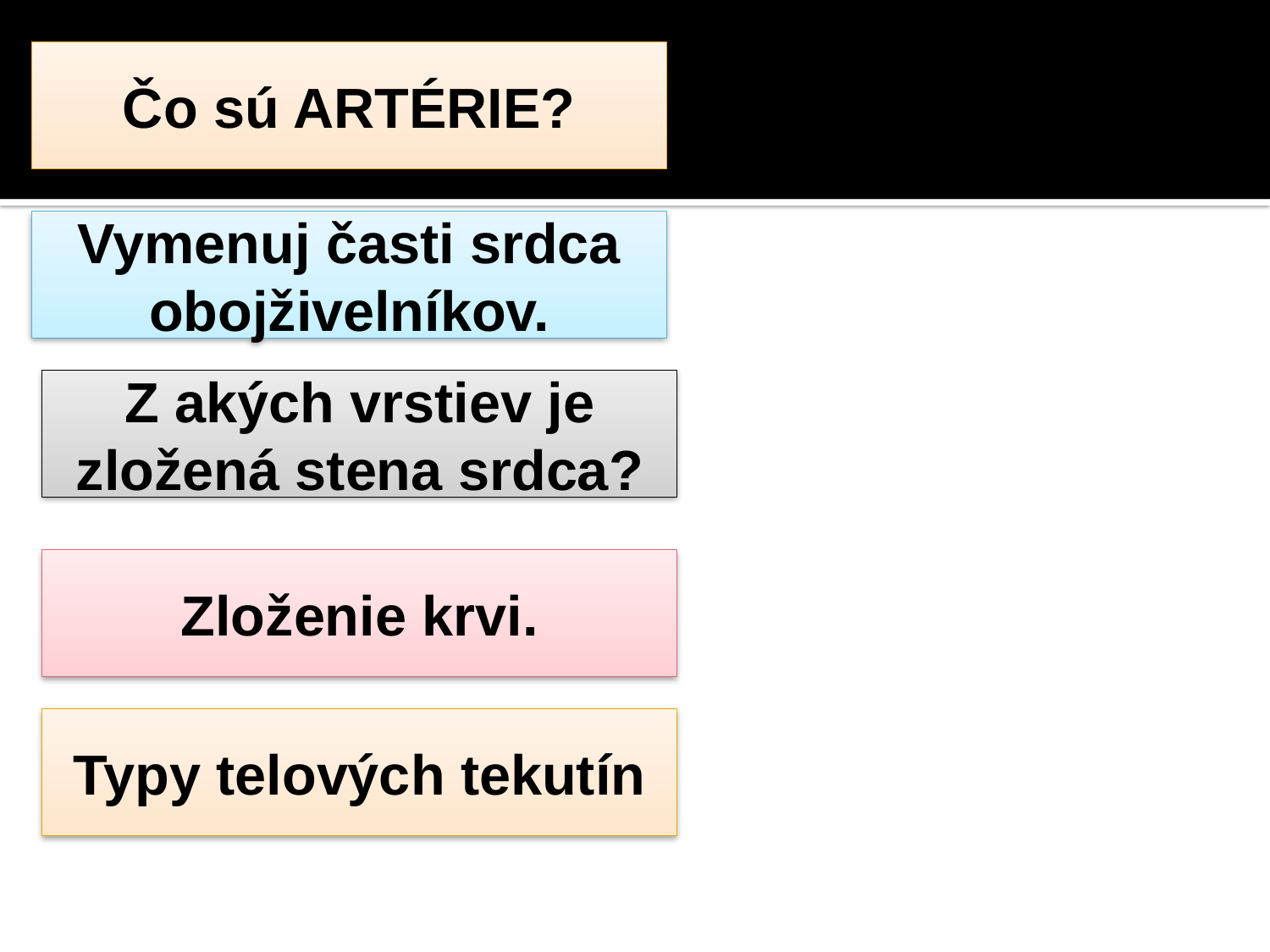

#
Čo sú ARTÉRIE?
Vymenuj časti srdca obojživelníkov.

Z akých vrstiev je zložená stena srdca?
Zloženie krvi.
Typy telových tekutín